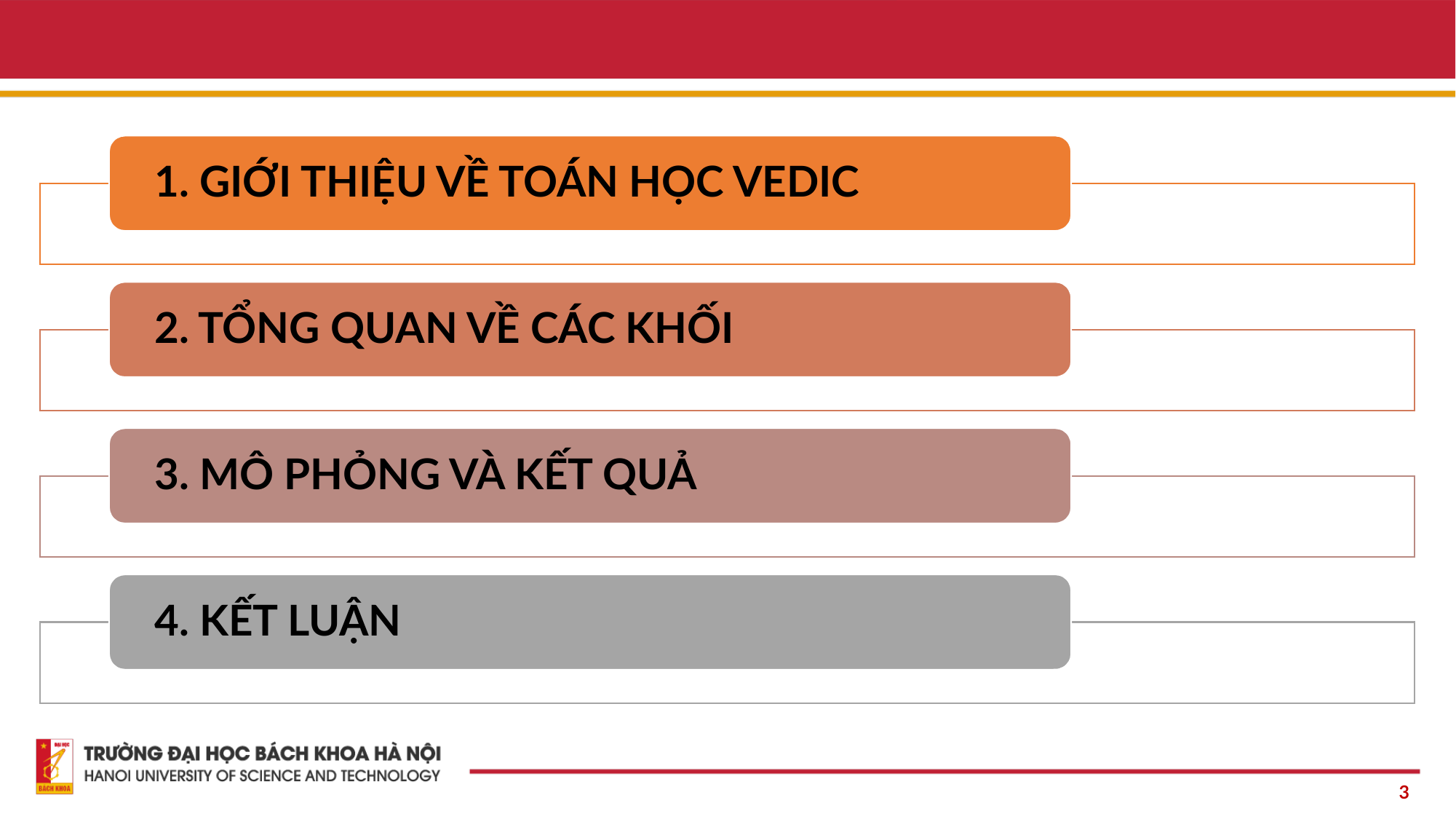

1. GIỚI THIỆU VỀ TOÁN HỌC VEDIC
2. TỔNG QUAN VỀ CÁC KHỐI
3. MÔ PHỎNG VÀ KẾT QUẢ
4. KẾT LUẬN
3